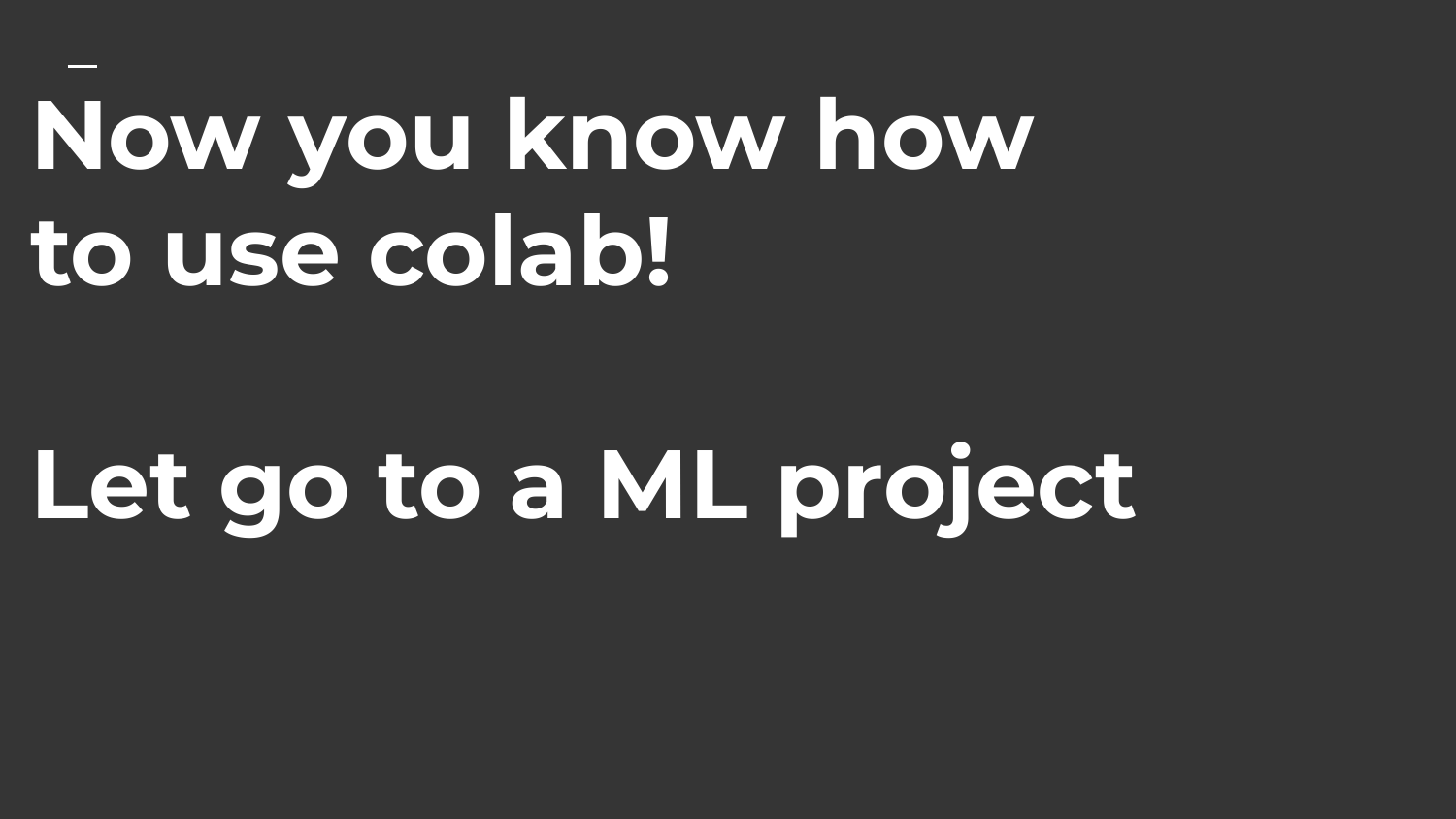

# Now you know how to use colab!

Let go to a ML project